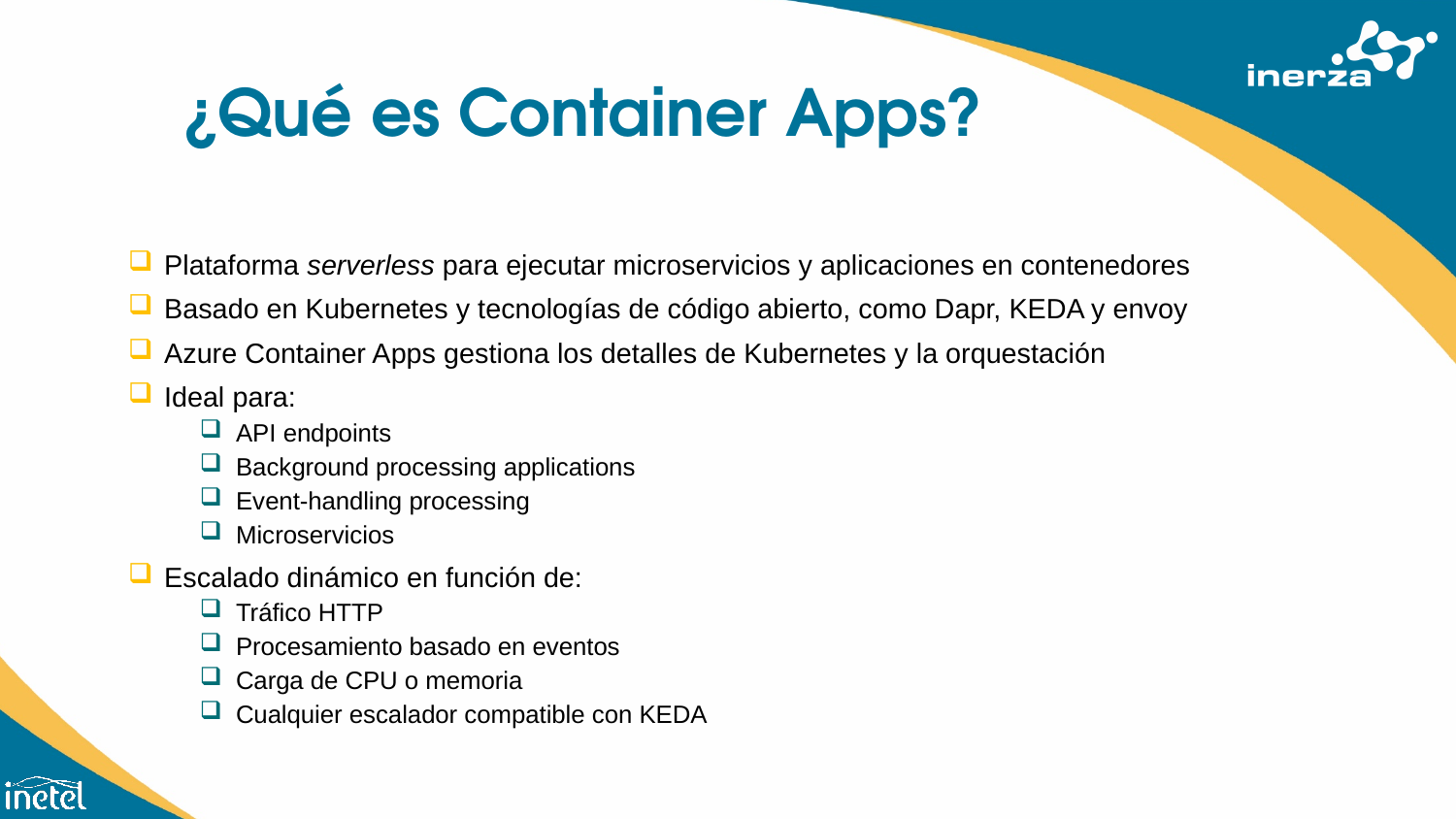

# ¿Qué es Container Apps?
Plataforma serverless para ejecutar microservicios y aplicaciones en contenedores
Basado en Kubernetes y tecnologías de código abierto, como Dapr, KEDA y envoy
Azure Container Apps gestiona los detalles de Kubernetes y la orquestación
Ideal para:
API endpoints
Background processing applications
Event-handling processing
Microservicios
Escalado dinámico en función de:
Tráfico HTTP
Procesamiento basado en eventos
Carga de CPU o memoria
Cualquier escalador compatible con KEDA